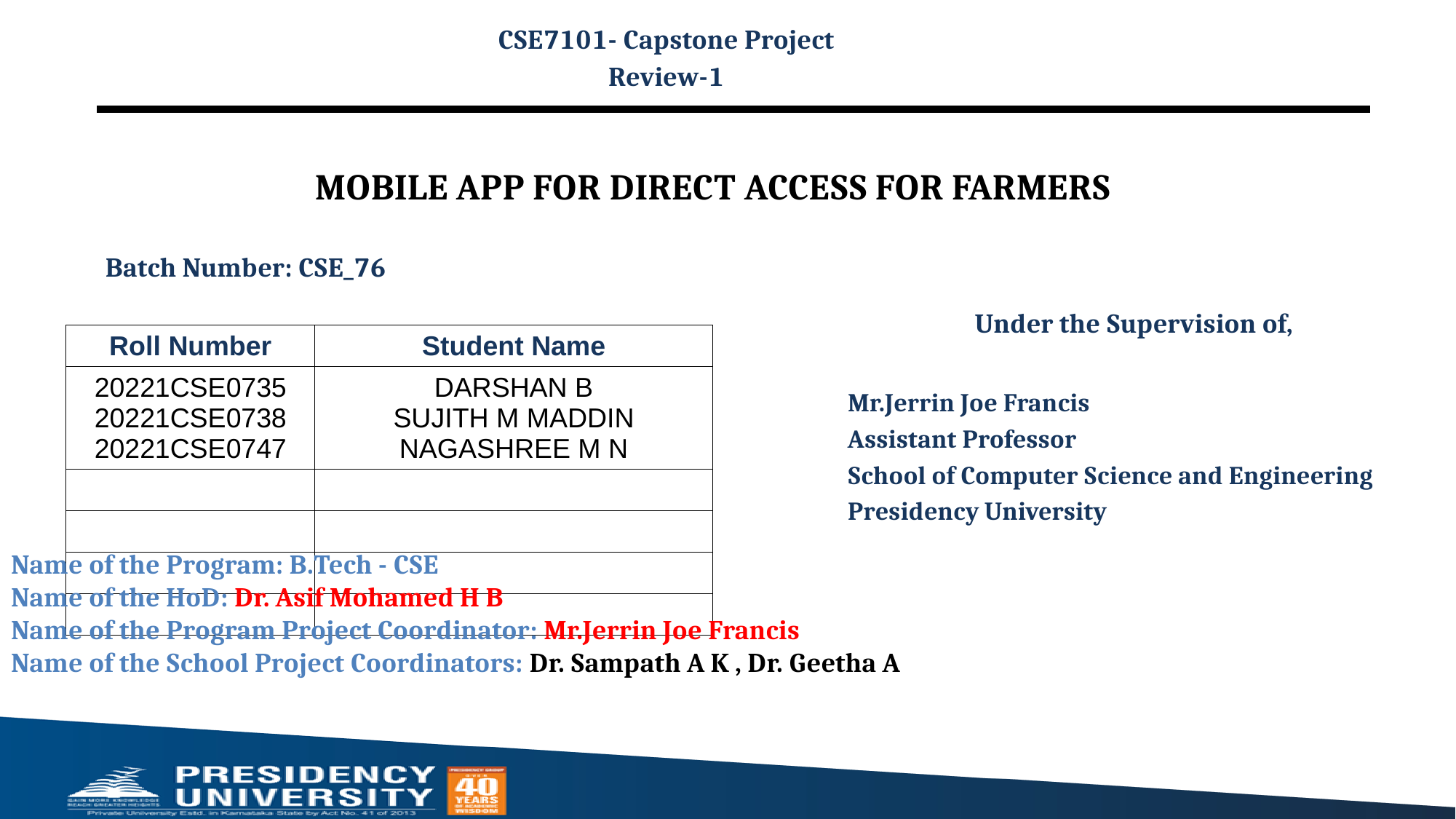

CSE7101- Capstone Project
Review-1
# MOBILE APP FOR DIRECT ACCESS FOR FARMERS
Batch Number: CSE_76
Under the Supervision of,

Mr.Jerrin Joe Francis
Assistant Professor
School of Computer Science and Engineering
Presidency University

| Roll Number | Student Name |
| --- | --- |
| 20221CSE0735 20221CSE0738 20221CSE0747 | DARSHAN B SUJITH M MADDIN NAGASHREE M N |
|  |  |
|  |  |
|  |  |
|  |  |
Name of the Program: B.Tech - CSE
Name of the HoD: Dr. Asif Mohamed H B
Name of the Program Project Coordinator: Mr.Jerrin Joe Francis
Name of the School Project Coordinators: Dr. Sampath A K , Dr. Geetha A